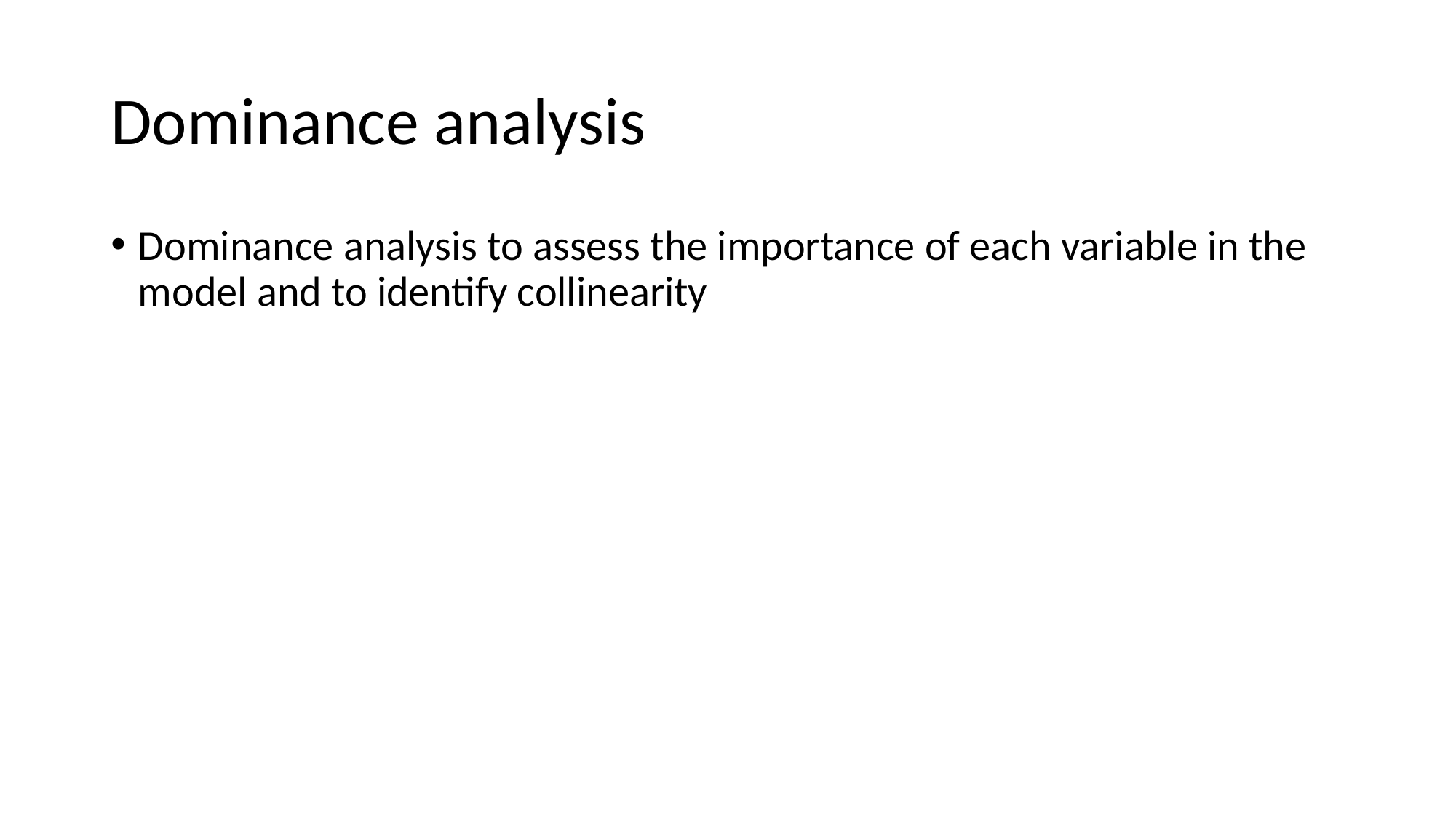

# Dominance analysis
Dominance analysis to assess the importance of each variable in the model and to identify collinearity